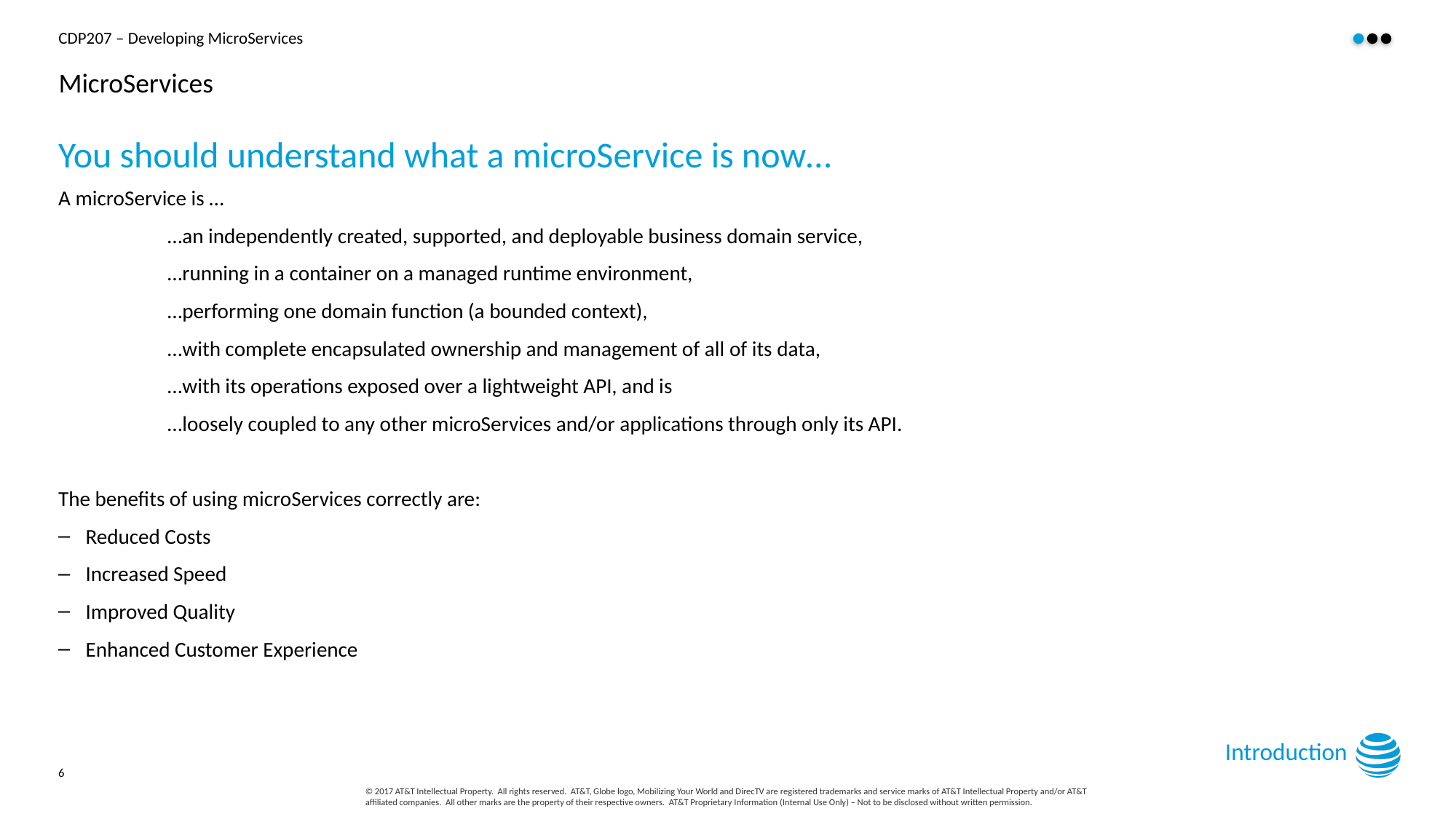

# MicroServices
You should understand what a microService is now…
A microService is …
…an independently created, supported, and deployable business domain service,
…running in a container on a managed runtime environment,
…performing one domain function (a bounded context),
…with complete encapsulated ownership and management of all of its data,
…with its operations exposed over a lightweight API, and is
…loosely coupled to any other microServices and/or applications through only its API.

The benefits of using microServices correctly are:
Reduced Costs
Increased Speed
Improved Quality
Enhanced Customer Experience

Introduction
6